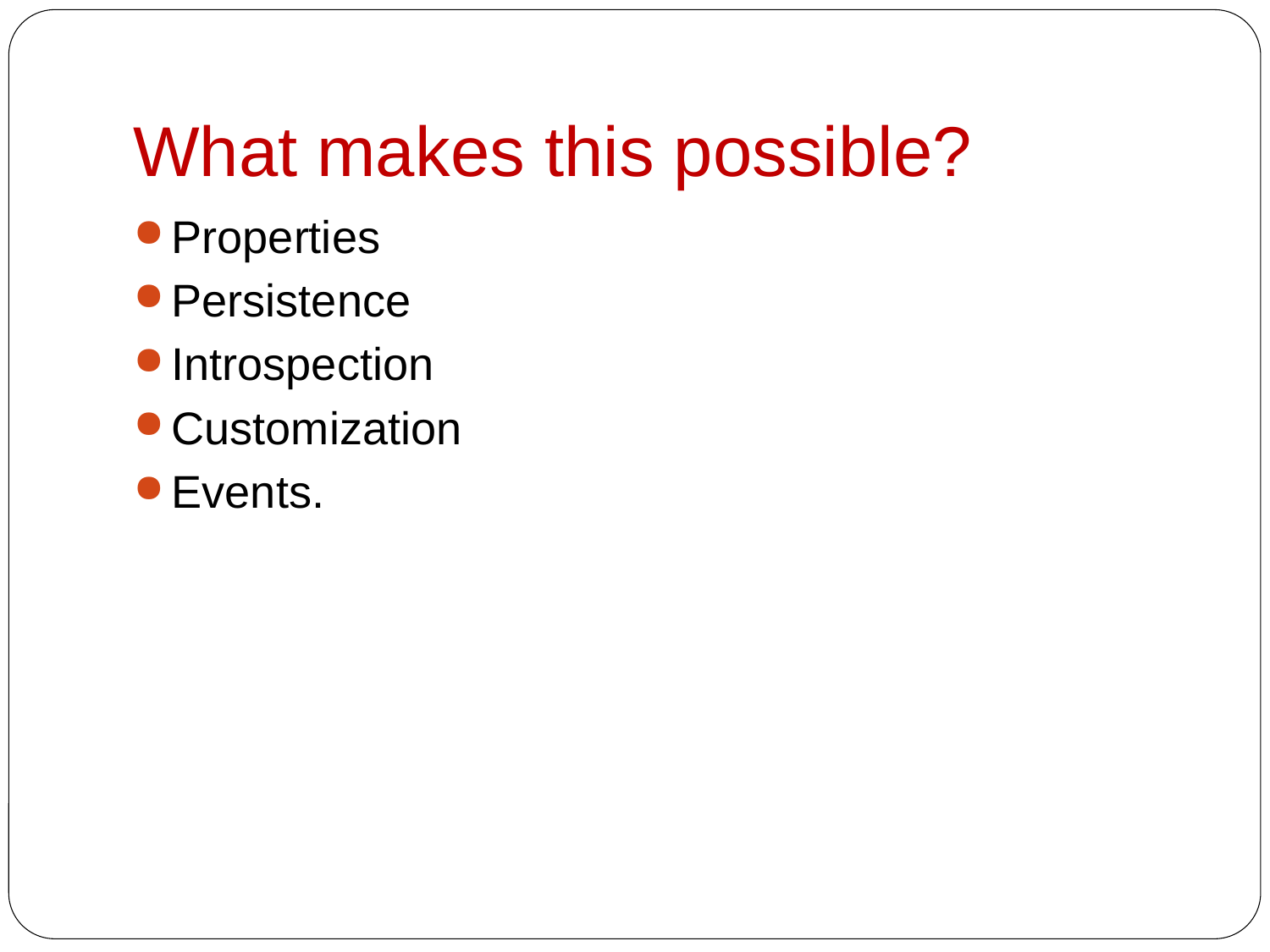

What makes this possible?
Properties
Persistence
Introspection
Customization
Events.